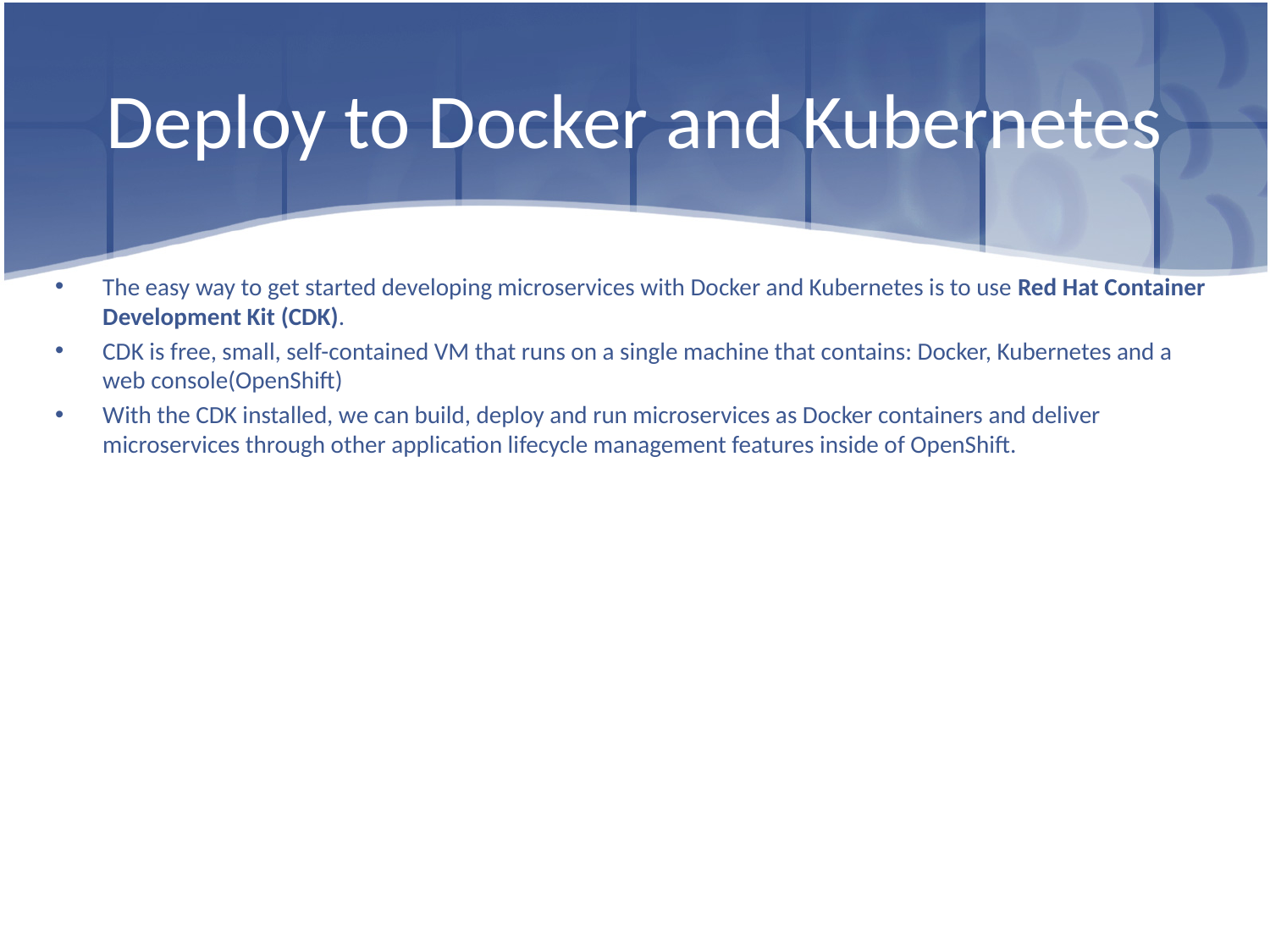

# Deploy to Docker and Kubernetes
The easy way to get started developing microservices with Docker and Kubernetes is to use Red Hat Container Development Kit (CDK).
CDK is free, small, self-contained VM that runs on a single machine that contains: Docker, Kubernetes and a web console(OpenShift)
With the CDK installed, we can build, deploy and run microservices as Docker containers and deliver microservices through other application lifecycle management features inside of OpenShift.